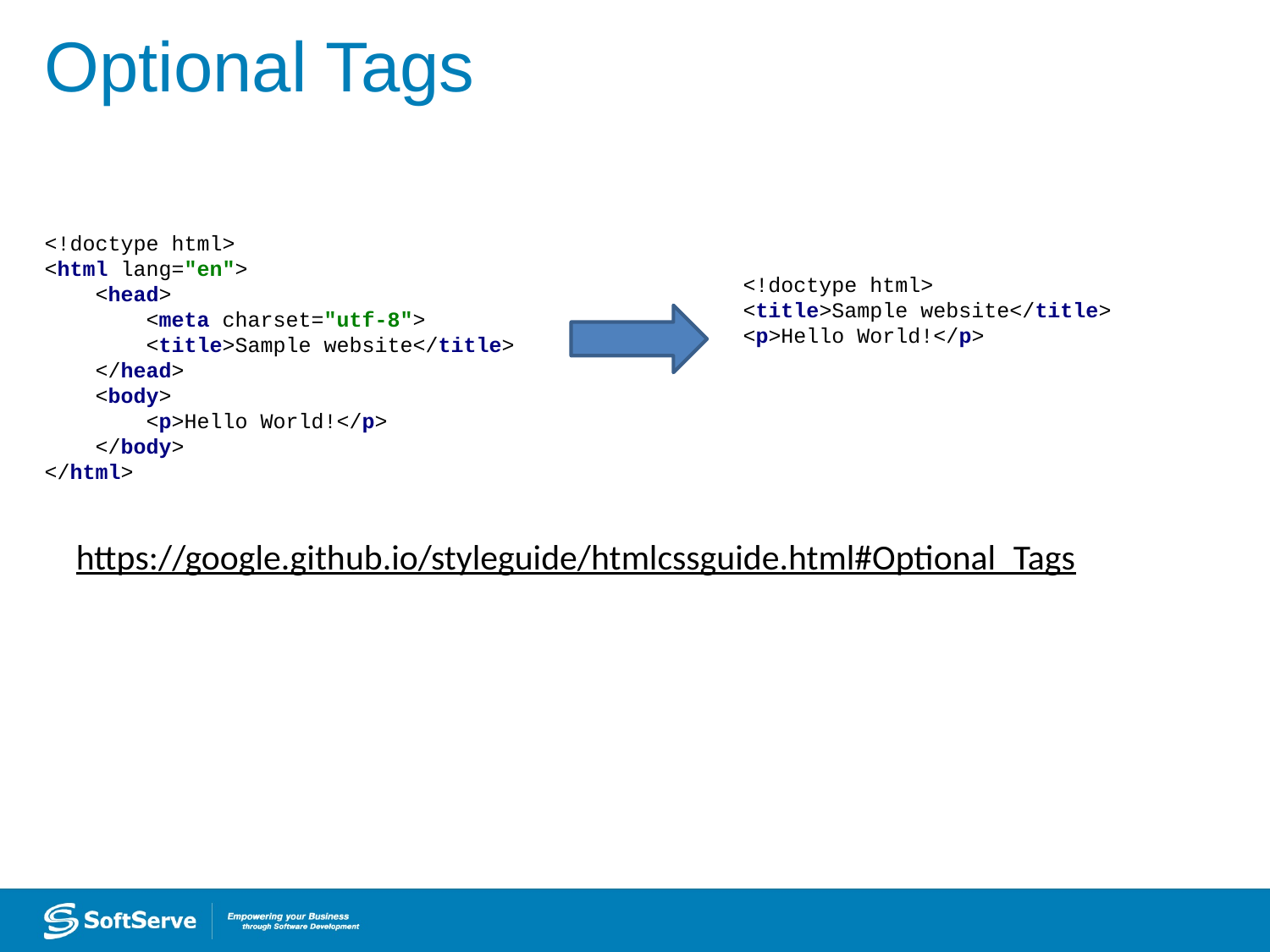

# Optional Tags
<!doctype html>
<html lang="en">
    <head>
        <meta charset="utf-8">
        <title>Sample website</title>
    </head>
    <body>
        <p>Hello World!</p>
    </body>
</html>
<!doctype html>
<title>Sample website</title>
<p>Hello World!</p>

https://google.github.io/styleguide/htmlcssguide.html#Optional_Tags